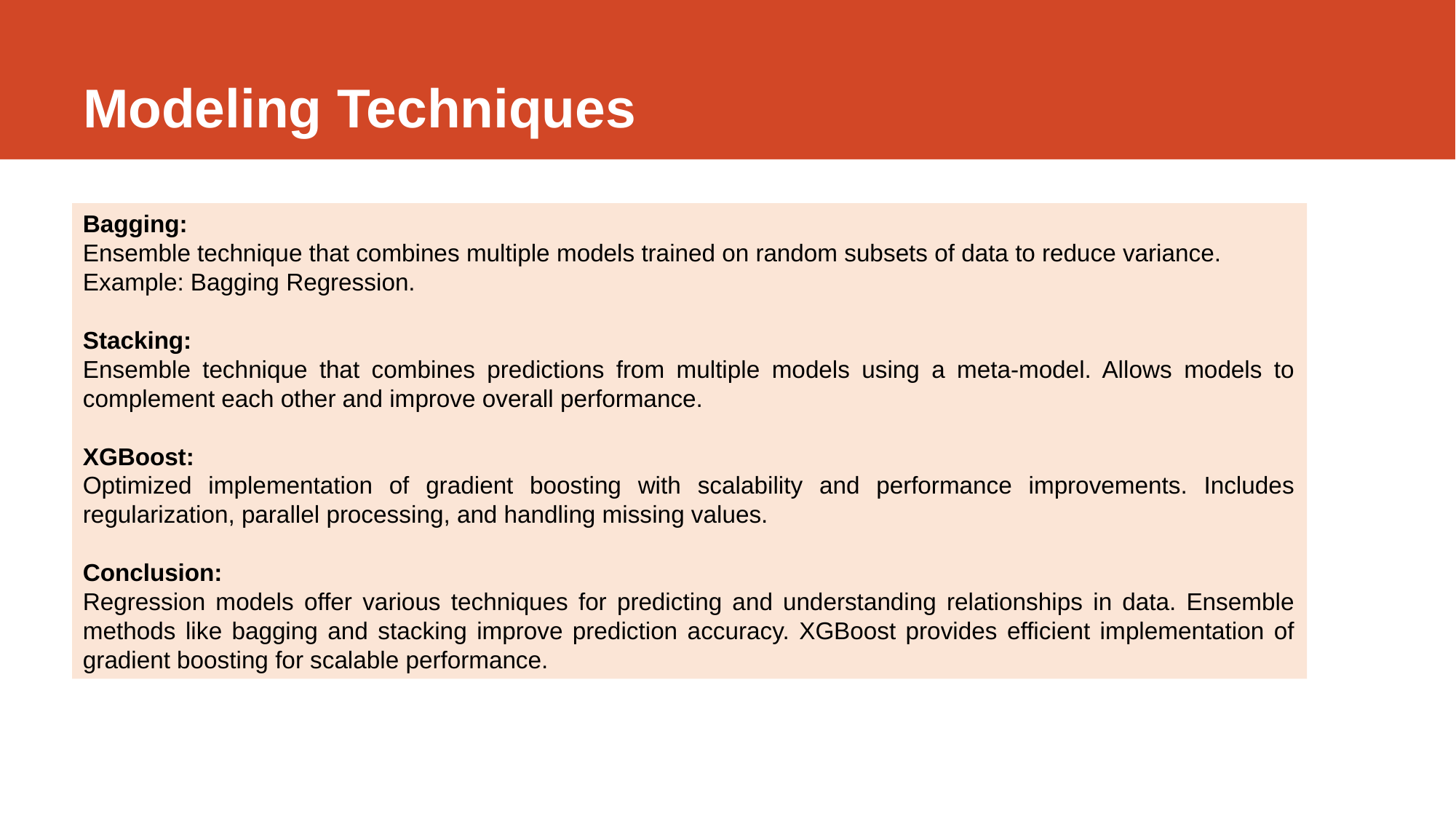

Modeling Techniques
Bagging:
Ensemble technique that combines multiple models trained on random subsets of data to reduce variance.
Example: Bagging Regression.

Stacking:
Ensemble technique that combines predictions from multiple models using a meta-model. Allows models to complement each other and improve overall performance.

XGBoost:
Optimized implementation of gradient boosting with scalability and performance improvements. Includes regularization, parallel processing, and handling missing values.

Conclusion:
Regression models offer various techniques for predicting and understanding relationships in data. Ensemble methods like bagging and stacking improve prediction accuracy. XGBoost provides efficient implementation of gradient boosting for scalable performance.